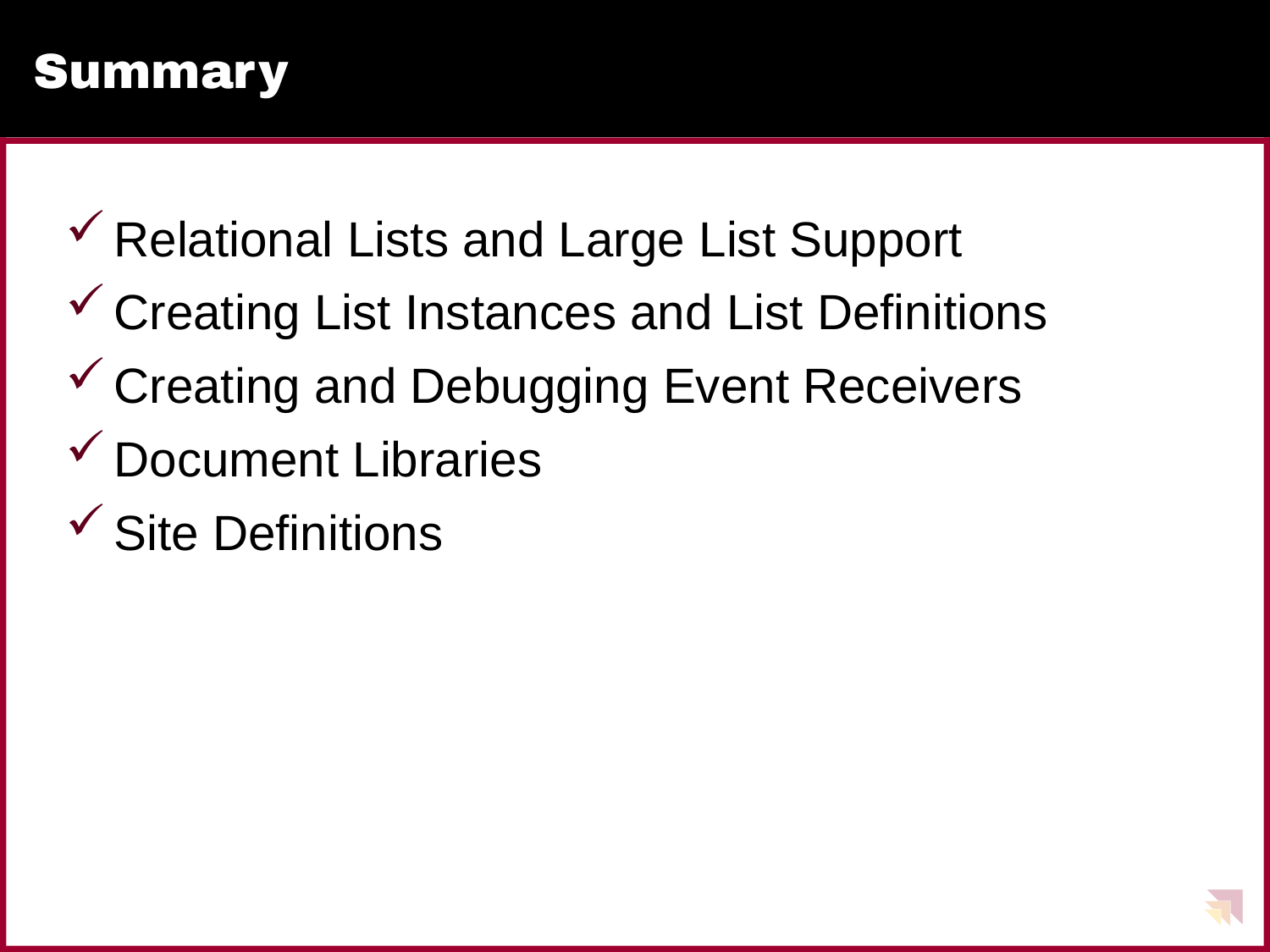

# Summary
Relational Lists and Large List Support
Creating List Instances and List Definitions
Creating and Debugging Event Receivers
Document Libraries
Site Definitions